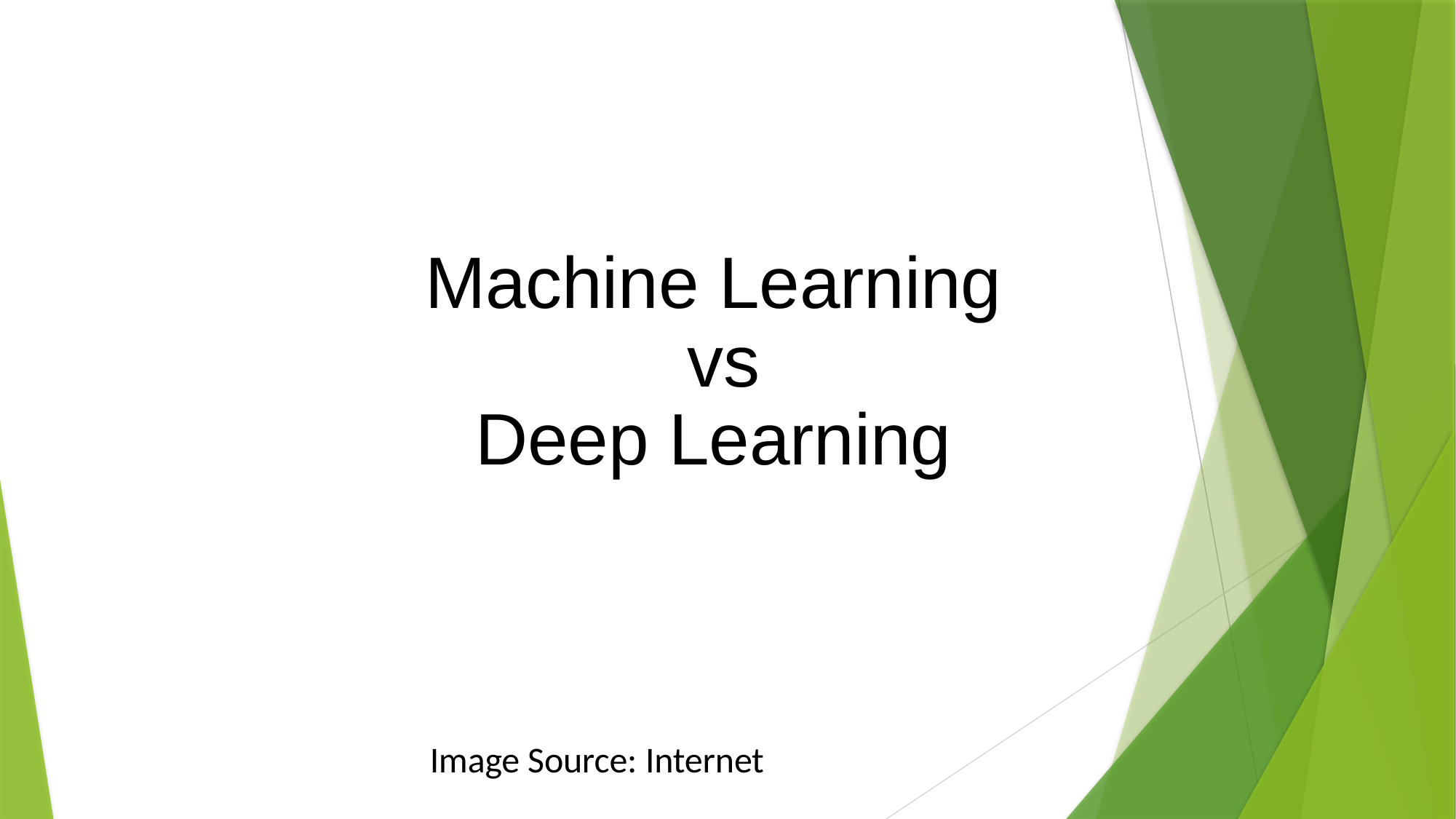

# Machine Learning  vs
Deep Learning
Image Source: Internet